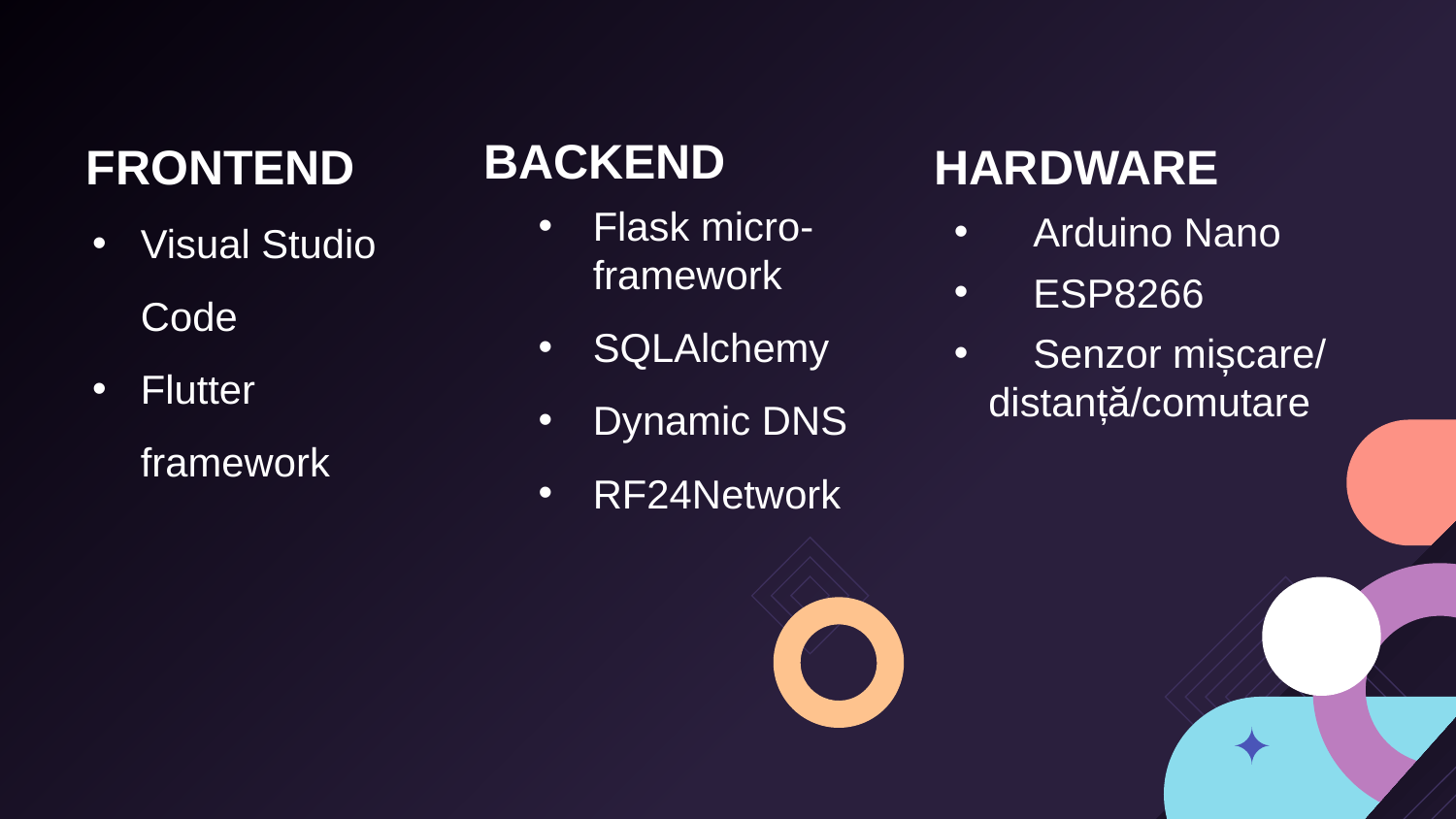

BACKEND
Flask micro-framework
SQLAlchemy
Dynamic DNS
RF24Network
FRONTEND
Visual Studio Code
Flutter framework

HARDWARE
    Arduino Nano
    ESP8266
    Senzor mișcare/ distanță/comutare